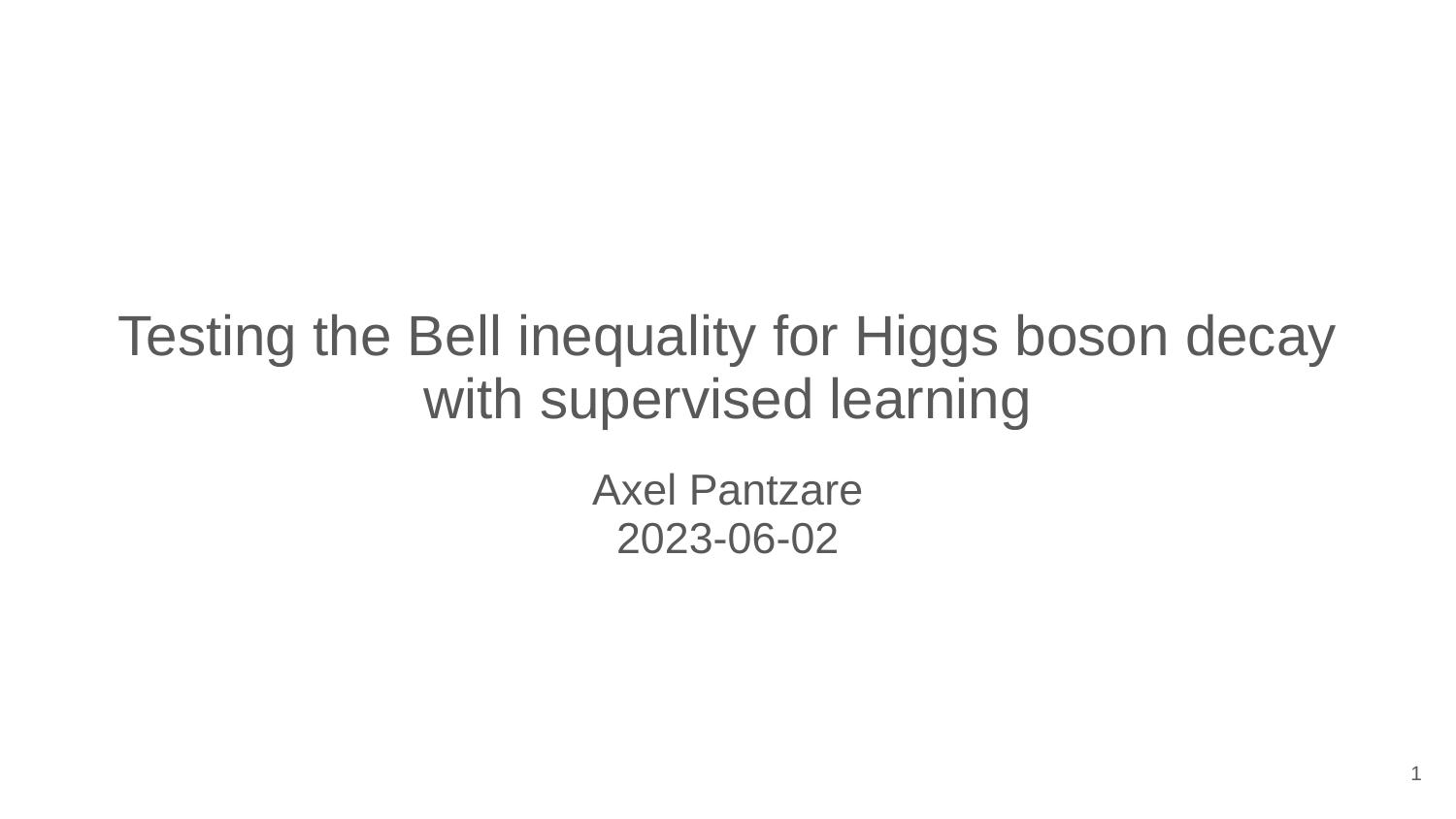

# Testing the Bell inequality for Higgs boson decay with supervised learning
Axel Pantzare
2023-06-02
1